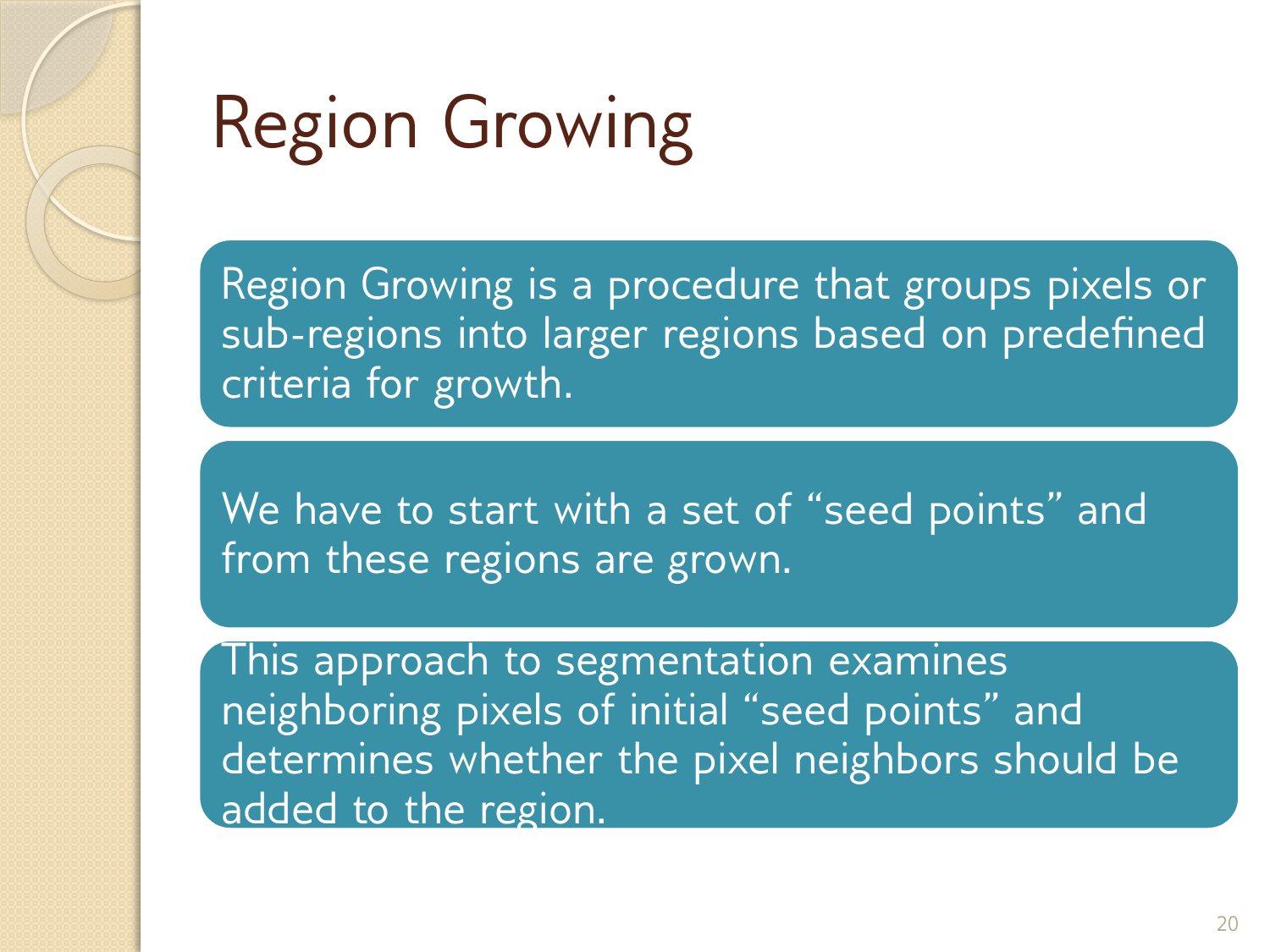

# Region Growing
Region Growing is a procedure that groups pixels or sub-regions into larger regions based on predefined criteria for growth.
We have to start with a set of “seed points” and from these regions are grown.
This approach to segmentation examines neighboring pixels of initial “seed points” and determines whether the pixel neighbors should be added to the region.
20